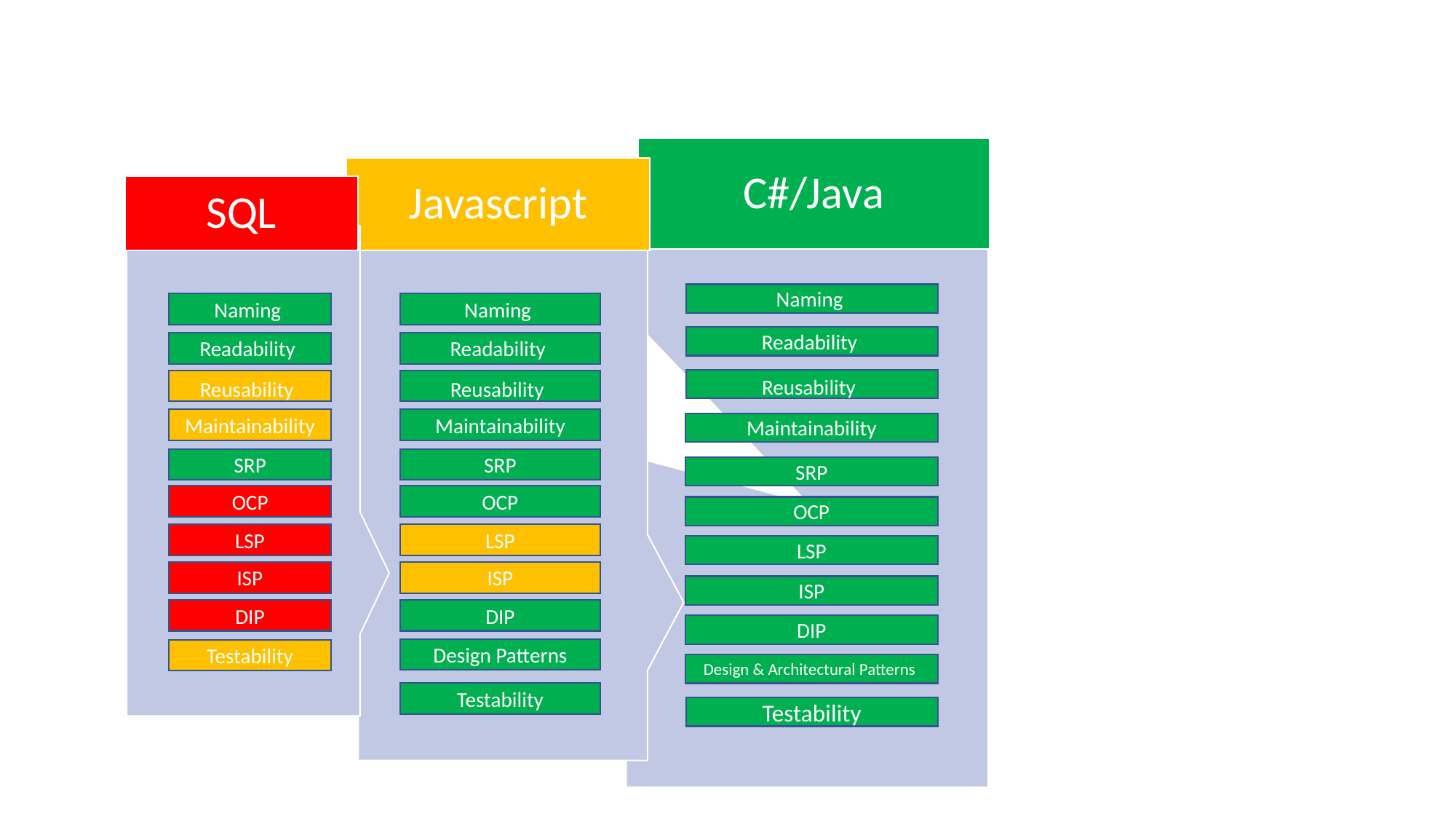

C#/Java

Javascript

SQL
Naming
Naming
Naming
Readability
Readability
Readability
Reusability
Reusability
Reusability
Maintainability
Maintainability
Maintainability
SRP
SRP
SRP
OCP
OCP
OCP
LSP
LSP
LSP
ISP
ISP
ISP
DIP
DIP
DIP
Design Patterns
Testability
Design & Architectural Patterns
Testability
Testability